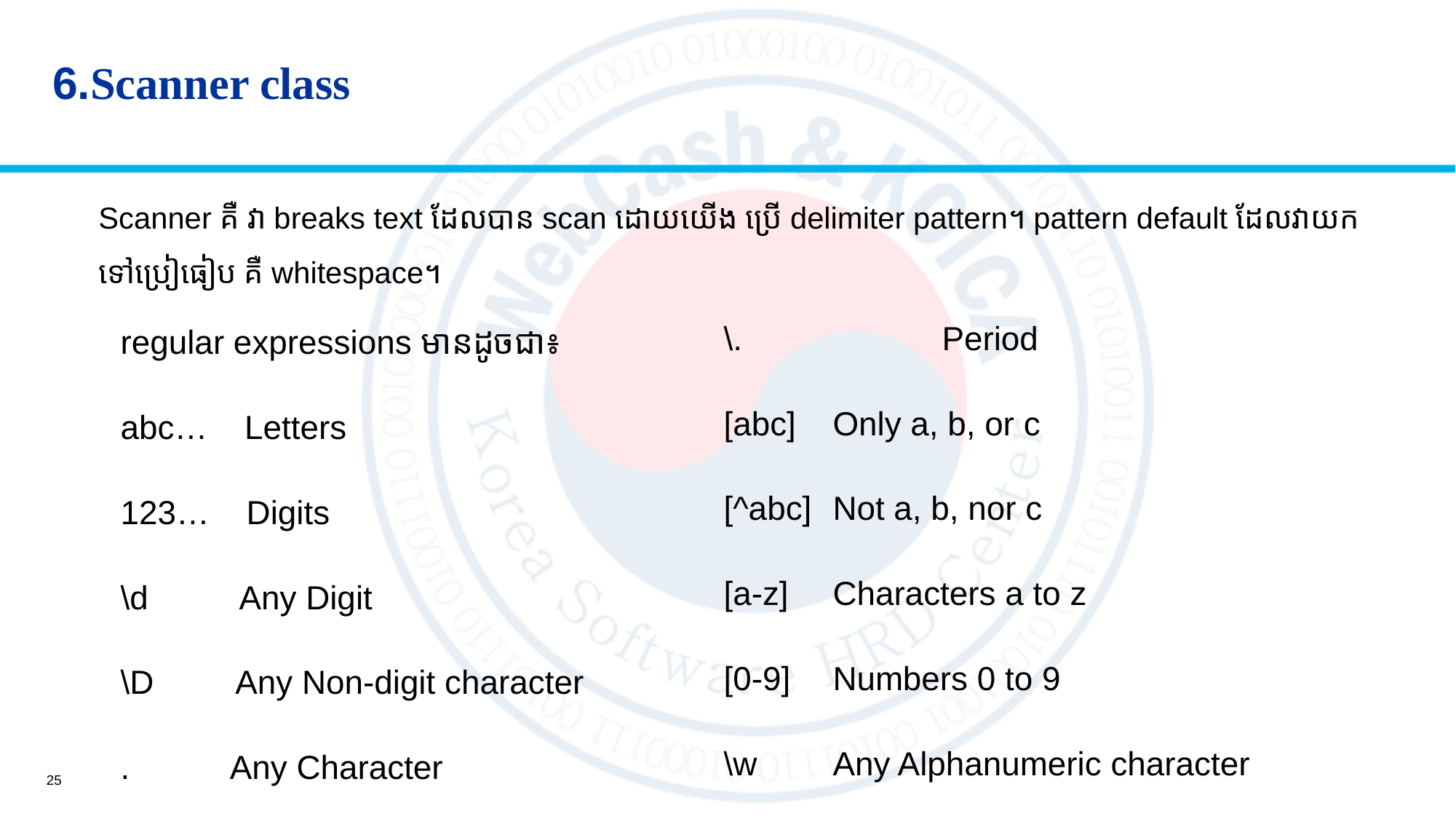

# 6.Scanner class
Scanner គឺ វា breaks text ដែលបាន​ scan ដោយយើង​ ប្រើ delimiter pattern។ pattern​ default ដែលវាយក​ទៅប្រៀធៀប គឺ whitespace។
\.      		Period
[abc]   	Only a, b, or c
[^abc]  	Not a, b, nor c
[a-z]   	Characters a to z
[0-9]   	Numbers 0 to 9
\w      	Any Alphanumeric character
regular expressions មានដូចជា៖
abc…    Letters
123…    Digits
\d          Any Digit
\D         Any Non-digit character
.           Any Character

25